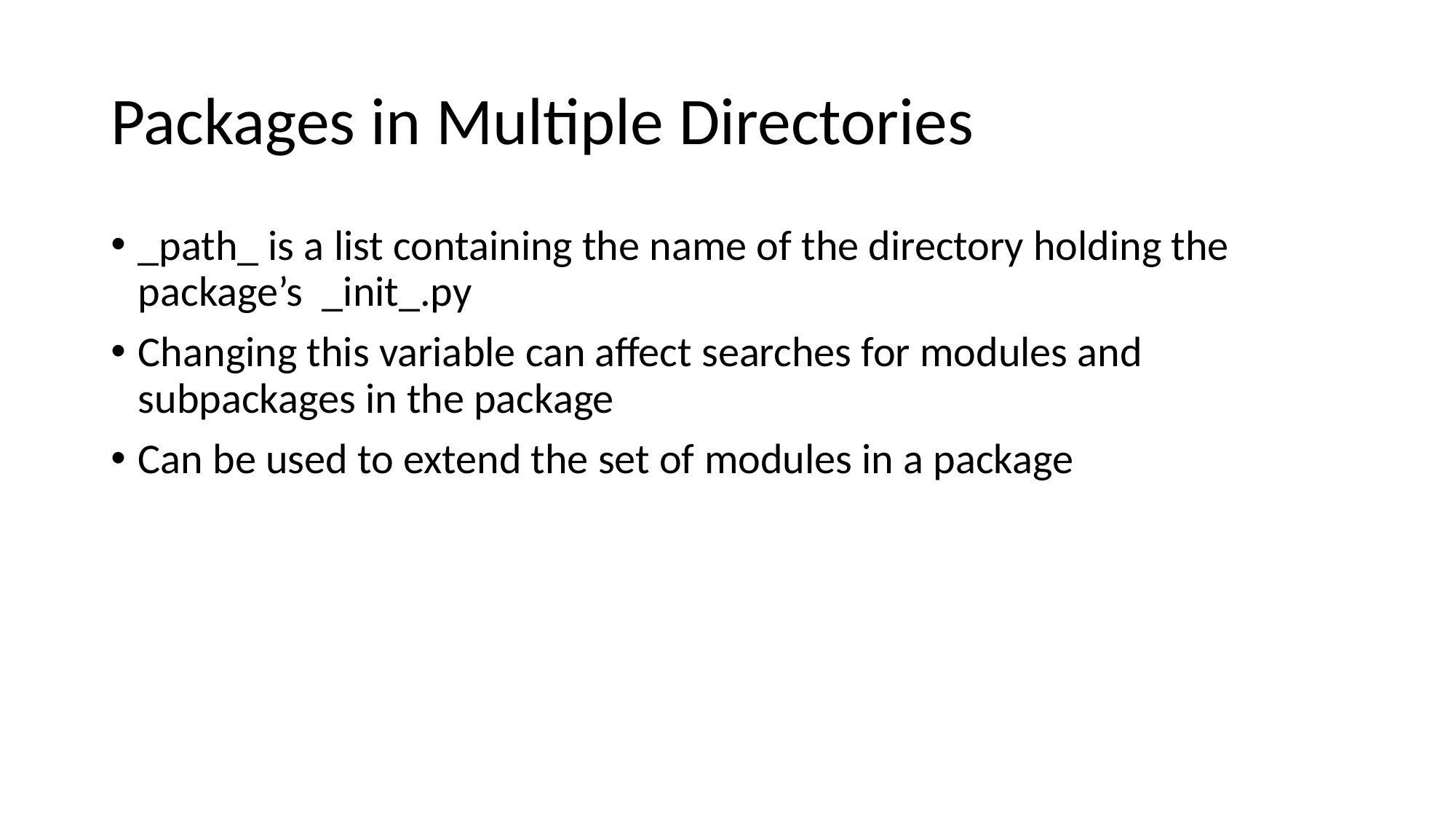

# Packages in Multiple Directories
_path_ is a list containing the name of the directory holding the package’s  _init_.py
Changing this variable can affect searches for modules and subpackages in the package
Can be used to extend the set of modules in a package